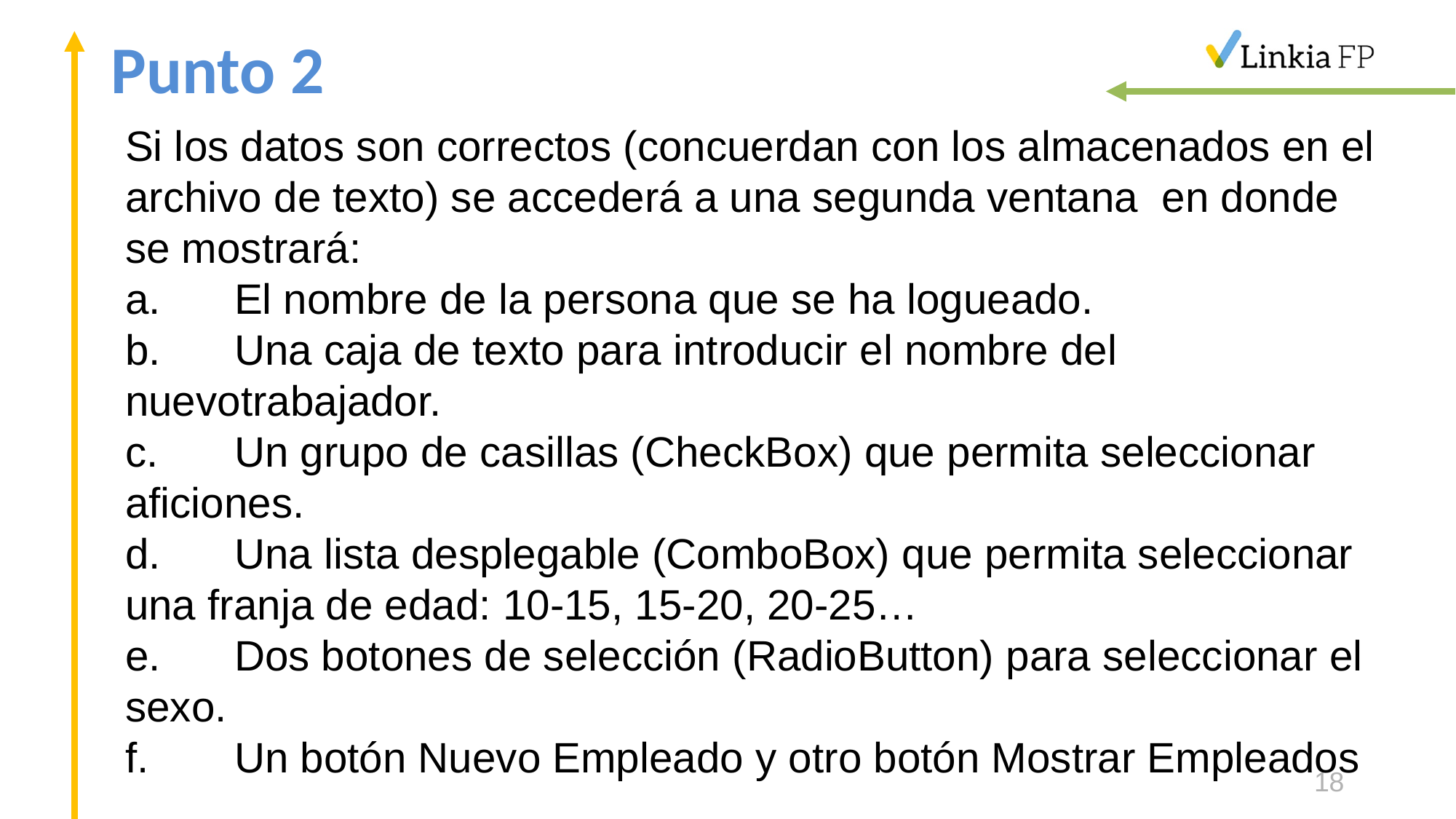

# Punto 2
Si los datos son correctos (concuerdan con los almacenados en el archivo de texto) se accederá a una segunda ventana  en donde se mostrará:
a.	El nombre de la persona que se ha logueado.
b.	Una caja de texto para introducir el nombre del nuevotrabajador.
c.	Un grupo de casillas (CheckBox) que permita seleccionar aficiones.
d.	Una lista desplegable (ComboBox) que permita seleccionar una franja de edad: 10-15, 15-20, 20-25…
e.	Dos botones de selección (RadioButton) para seleccionar el sexo.
f.	Un botón Nuevo Empleado y otro botón Mostrar Empleados
18